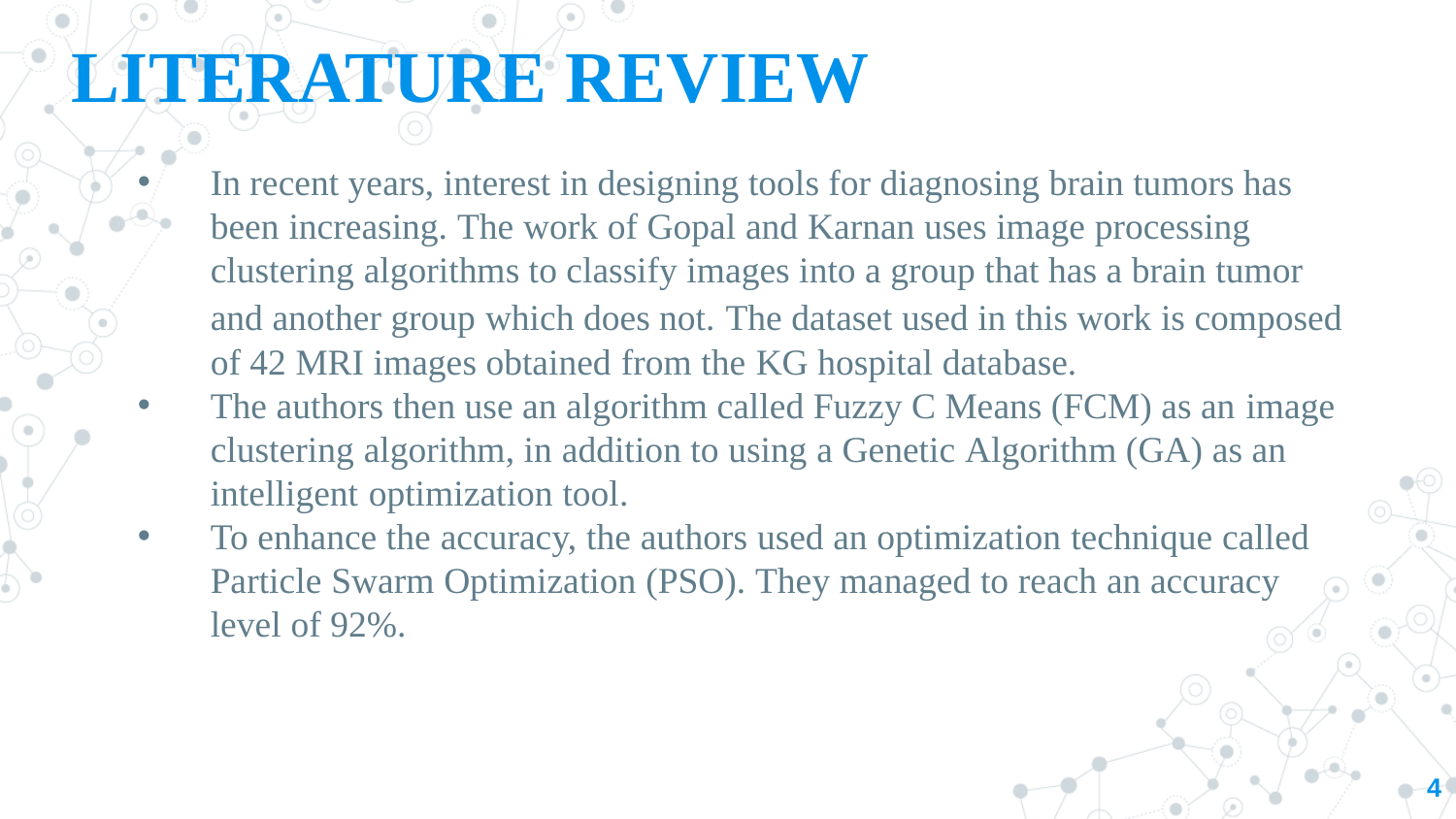

# LITERATURE REVIEW
In recent years, interest in designing tools for diagnosing brain tumors has been increasing. The work of Gopal and Karnan uses image processing clustering algorithms to classify images into a group that has a brain tumor and another group which does not. The dataset used in this work is composed of 42 MRI images obtained from the KG hospital database.
The authors then use an algorithm called Fuzzy C Means (FCM) as an image clustering algorithm, in addition to using a Genetic Algorithm (GA) as an intelligent optimization tool.
To enhance the accuracy, the authors used an optimization technique called Particle Swarm Optimization (PSO). They managed to reach an accuracy level of 92%.

4